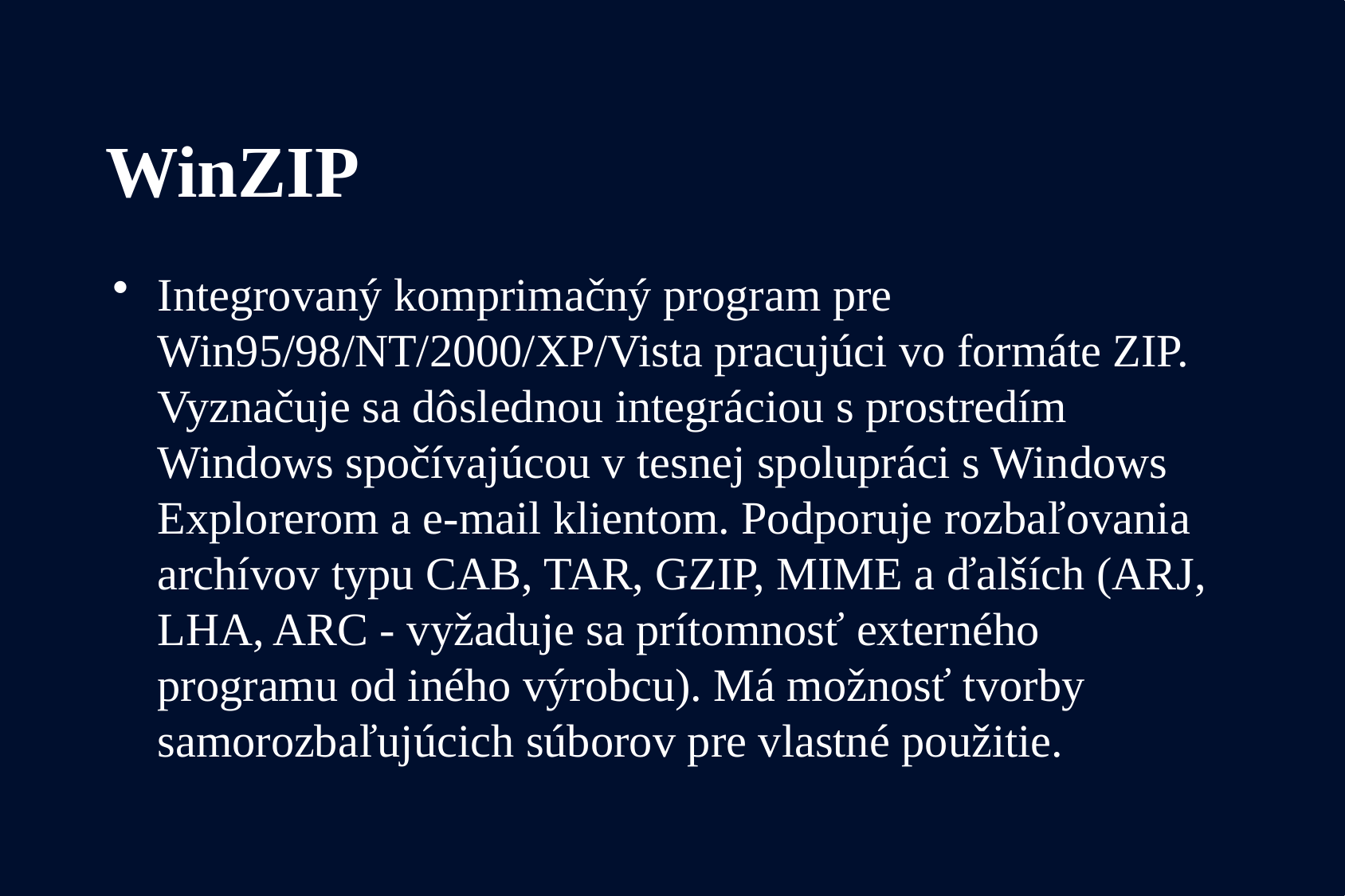

# WinZIP
Integrovaný komprimačný program pre Win95/98/NT/2000/XP/Vista pracujúci vo formáte ZIP. Vyznačuje sa dôslednou integráciou s prostredím Windows spočívajúcou v tesnej spolupráci s Windows Explorerom a e-mail klientom. Podporuje rozbaľovania archívov typu CAB, TAR, GZIP, MIME a ďalších (ARJ, LHA, ARC - vyžaduje sa prítomnosť externého programu od iného výrobcu). Má možnosť tvorby samorozbaľujúcich súborov pre vlastné použitie.